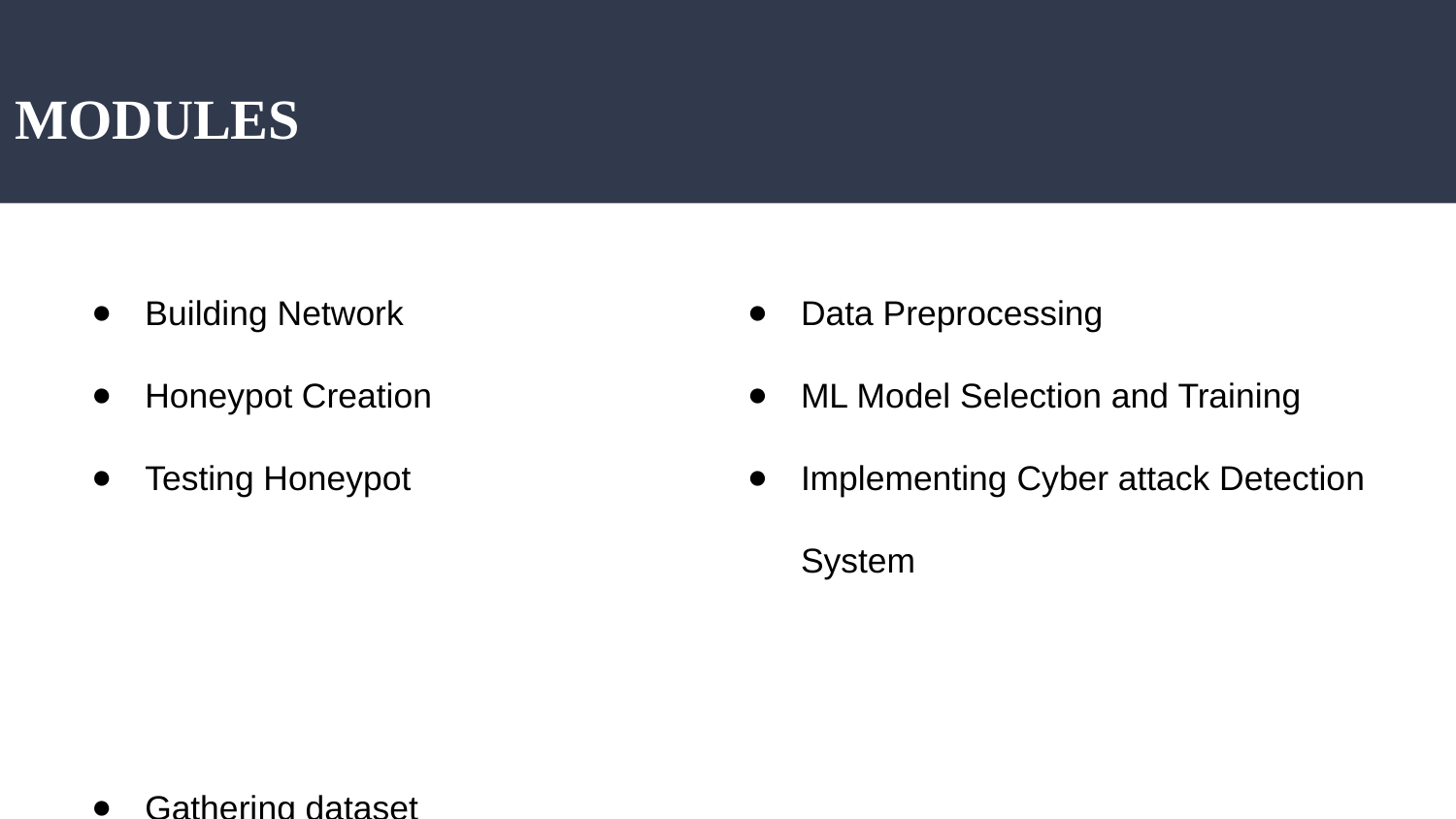

# MODULES
Building Network
Honeypot Creation
Testing Honeypot

Gathering dataset
Data Preprocessing
ML Model Selection and Training
Implementing Cyber attack Detection System